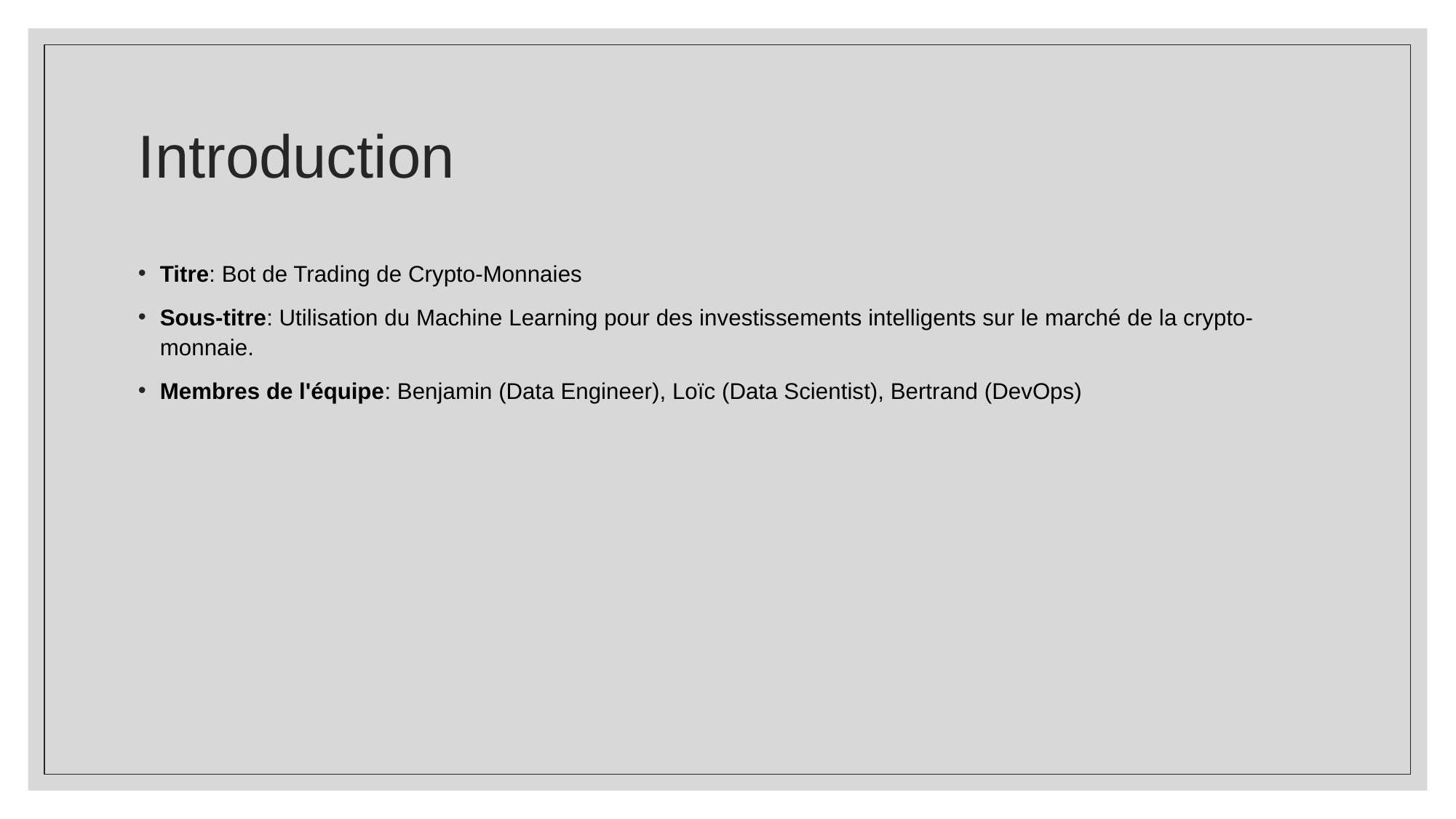

# Introduction
Titre: Bot de Trading de Crypto-Monnaies
Sous-titre: Utilisation du Machine Learning pour des investissements intelligents sur le marché de la crypto-monnaie.
Membres de l'équipe: Benjamin (Data Engineer), Loïc (Data Scientist), Bertrand (DevOps)